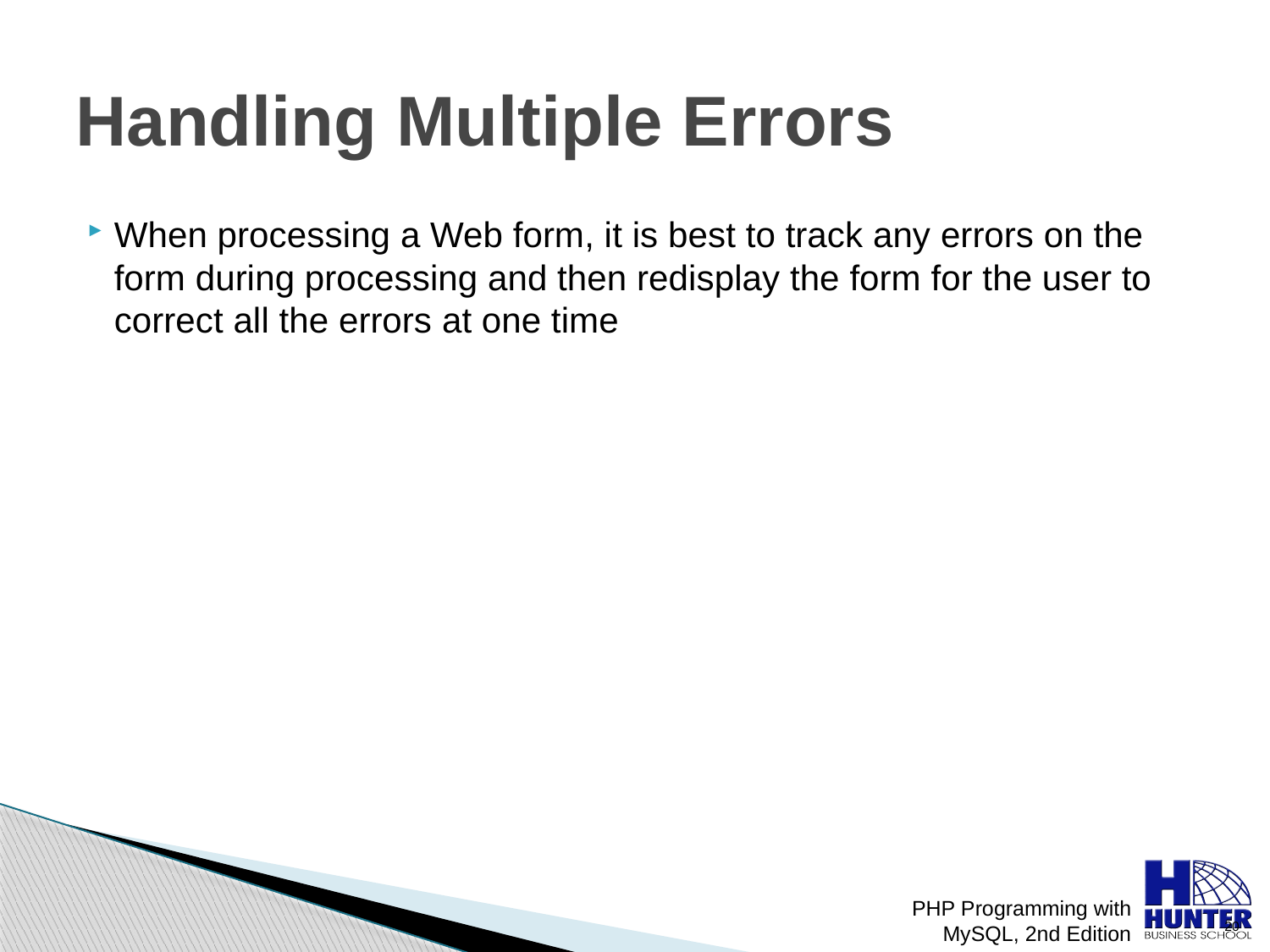

# Handling Multiple Errors
When processing a Web form, it is best to track any errors on the form during processing and then redisplay the form for the user to correct all the errors at one time

PHP Programming with MySQL, 2nd Edition
 20